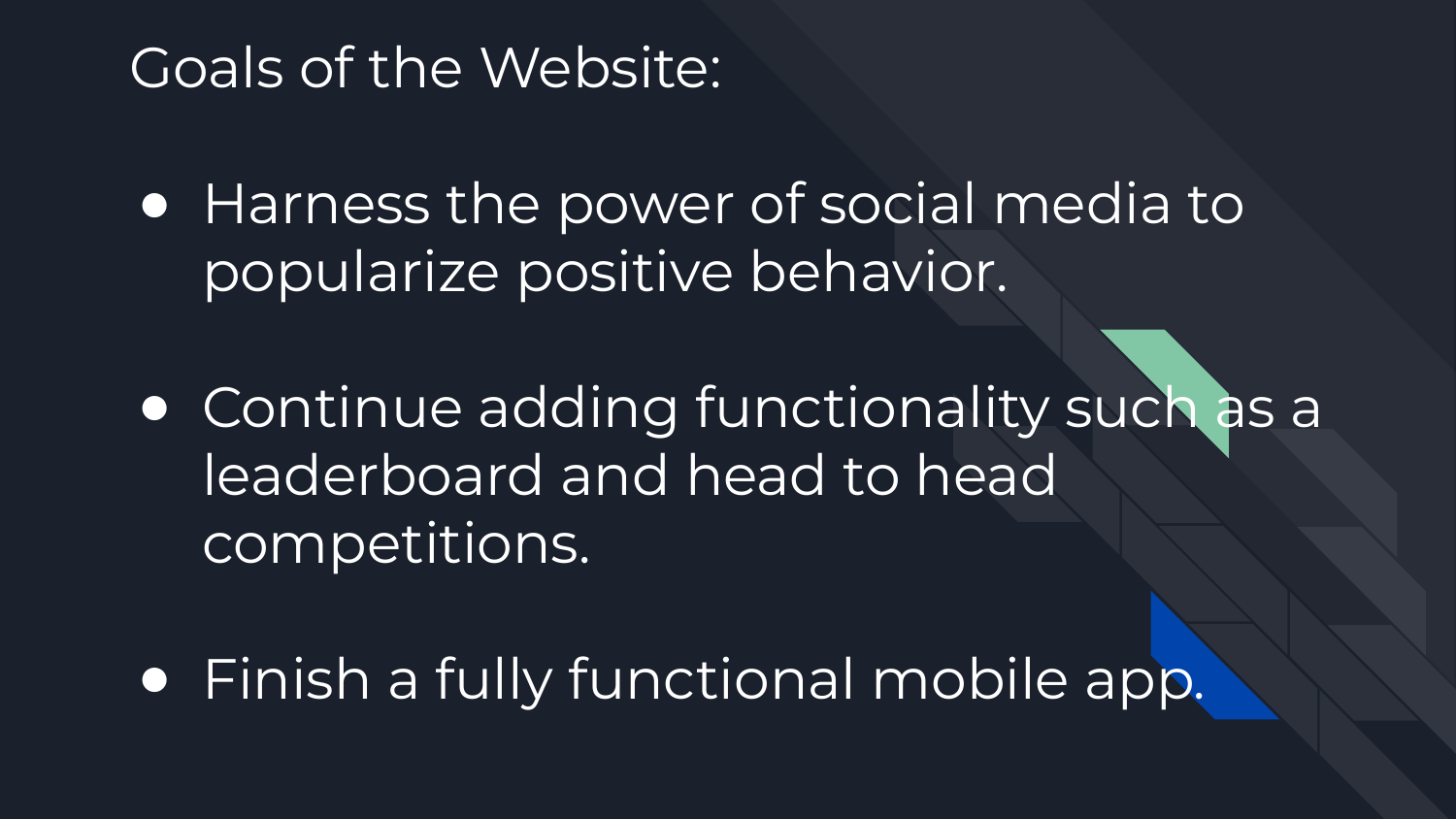

# Goals of the Website:

Harness the power of social media to popularize positive behavior.
Continue adding functionality such as a leaderboard and head to head competitions.
Finish a fully functional mobile app.